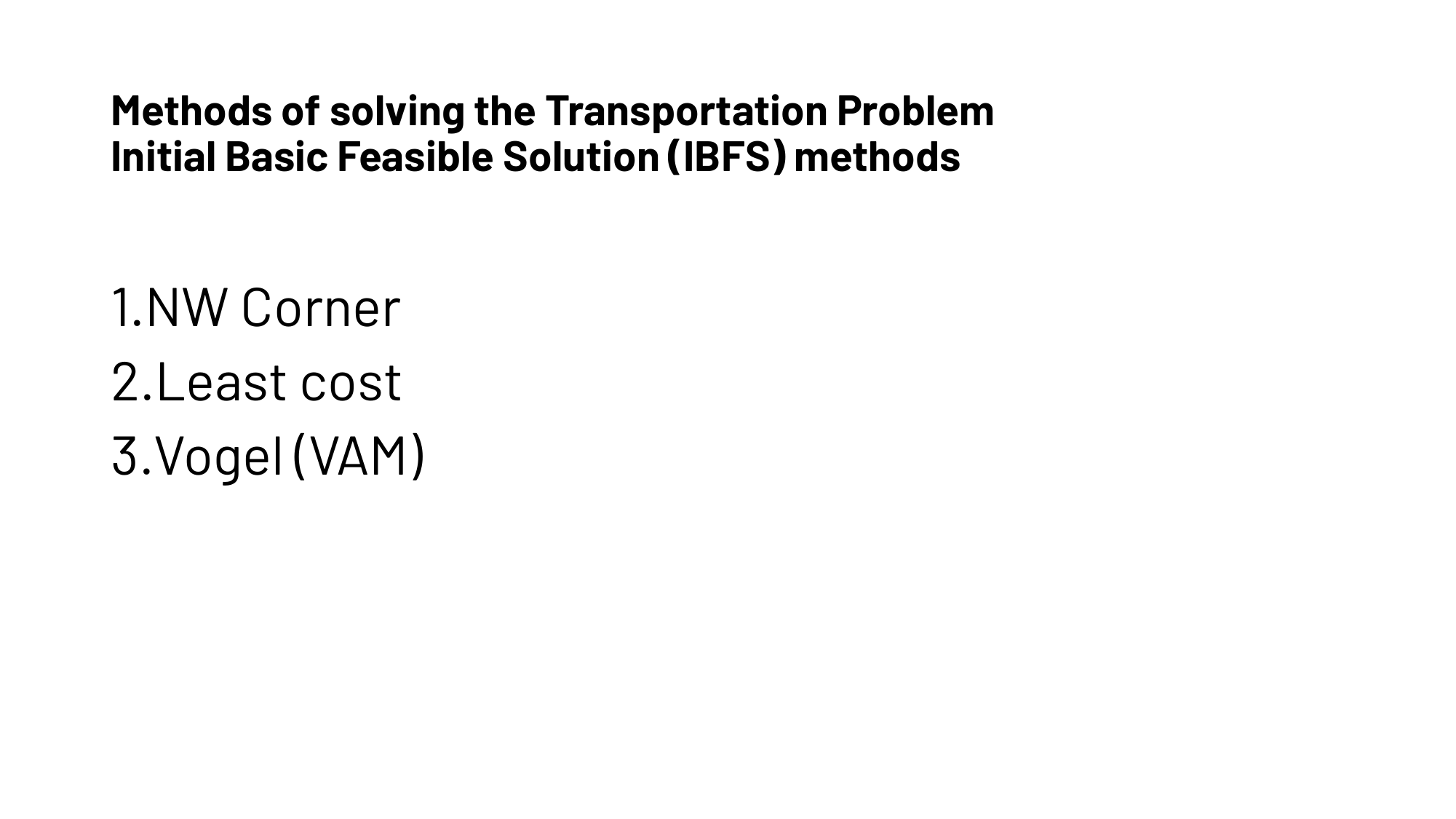

# Methods of solving the Transportation Problem Initial Basic Feasible Solution (IBFS) methods
NW Corner
Least cost
Vogel (VAM)